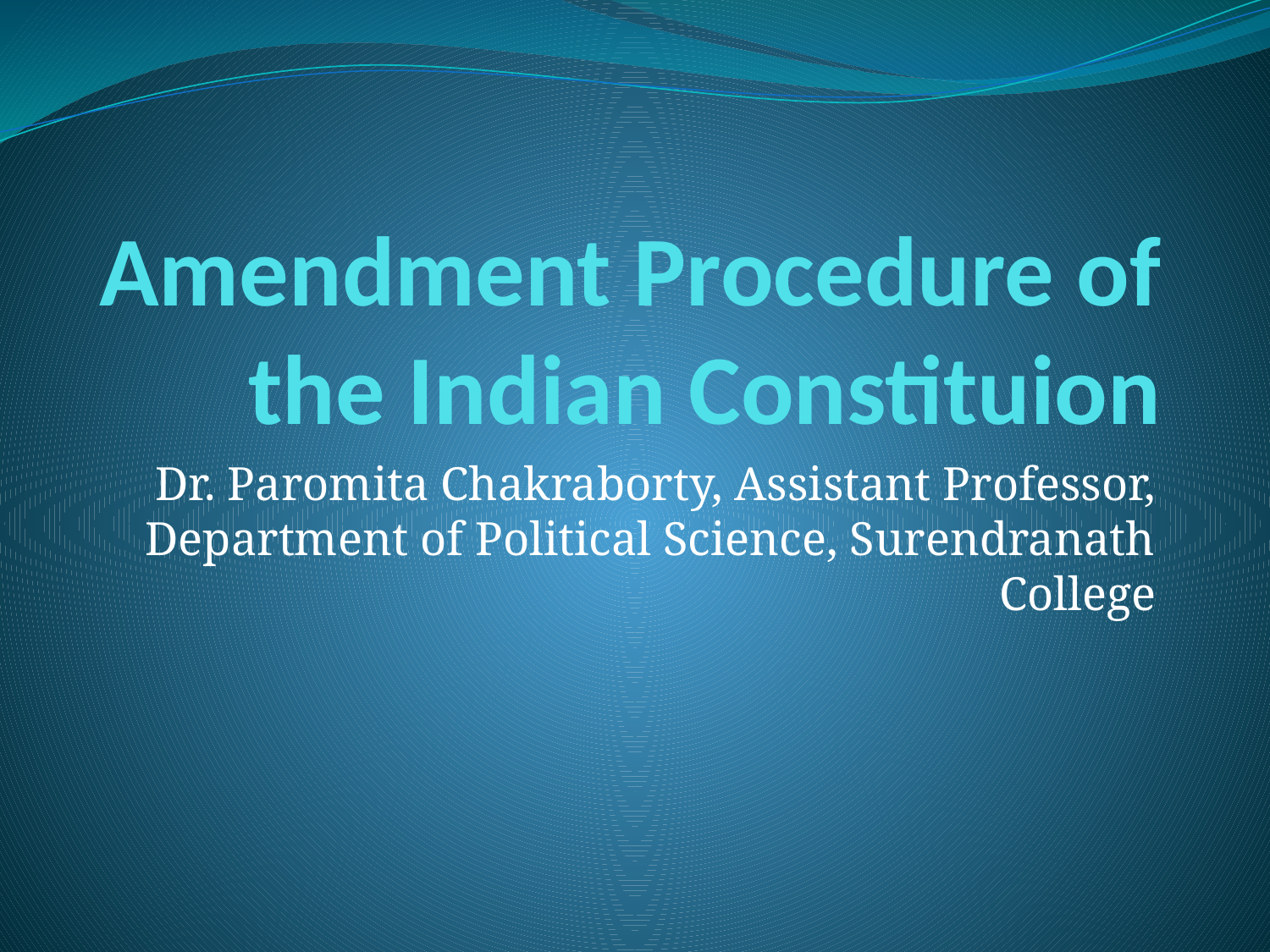

# Amendment Procedure of the Indian Constituion
Dr. Paromita Chakraborty, Assistant Professor, Department of Political Science, Surendranath College